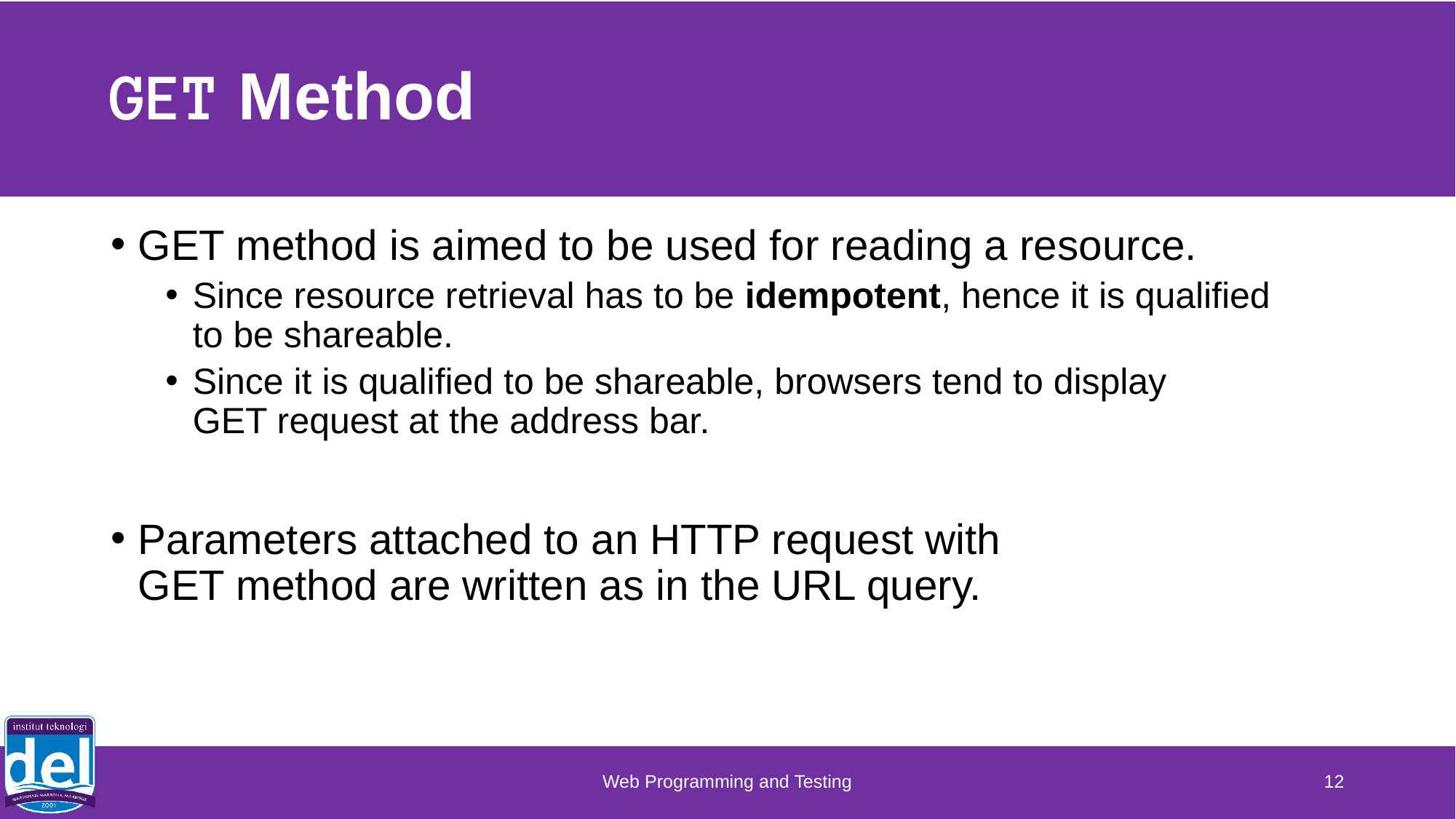

# GET Method
GET method is aimed to be used for reading a resource.
Since resource retrieval has to be idempotent, hence it is qualified
to be shareable.
Since it is qualified to be shareable, browsers tend to display
GET request at the address bar.

Parameters attached to an HTTP request with
GET method are written as in the URL query.
Web Programming and Testing
12